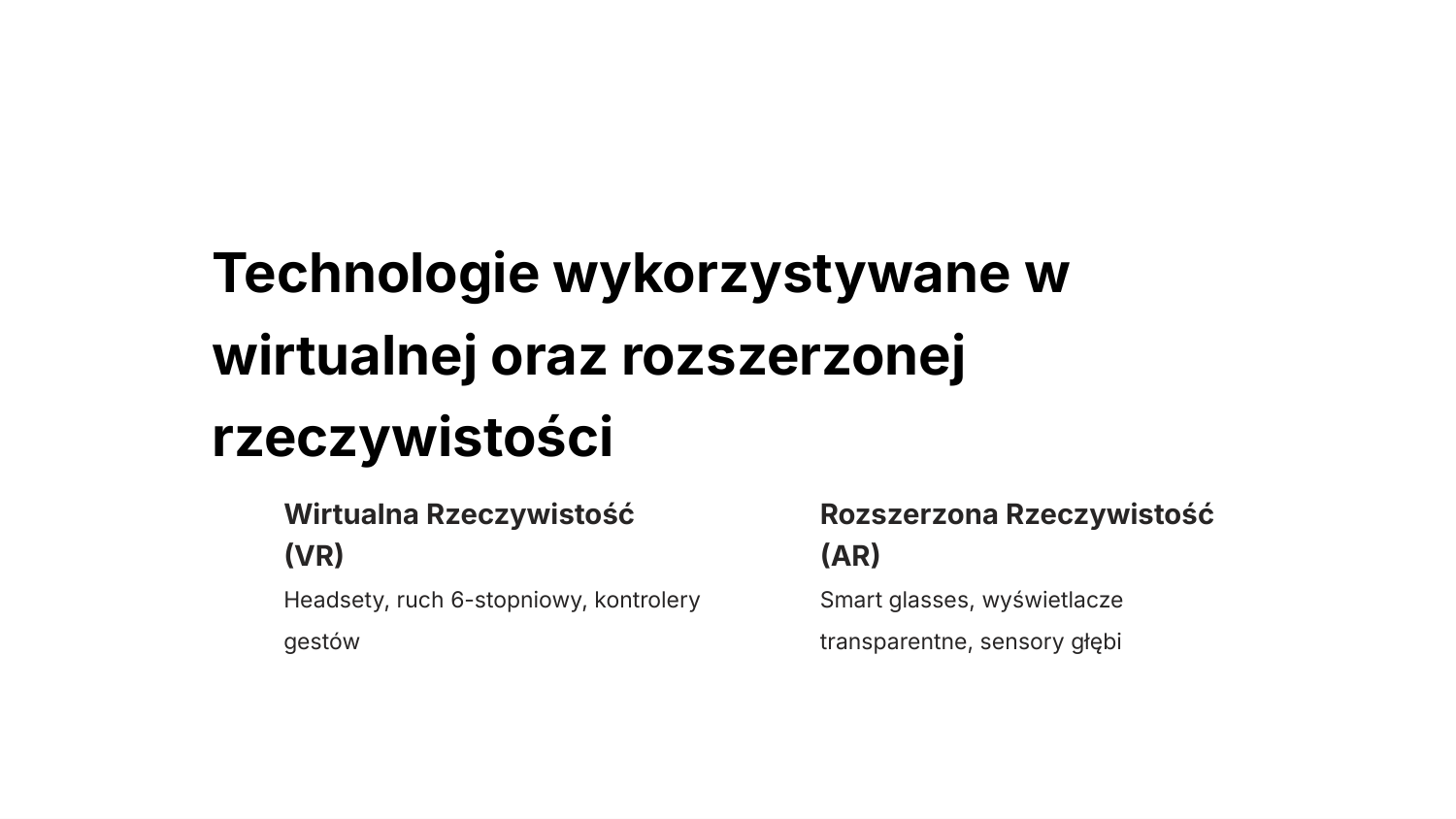

Technologie wykorzystywane w wirtualnej oraz rozszerzonej rzeczywistości
Wirtualna Rzeczywistość (VR)
Rozszerzona Rzeczywistość (AR)
Headsety, ruch 6-stopniowy, kontrolery gestów
Smart glasses, wyświetlacze transparentne, sensory głębi